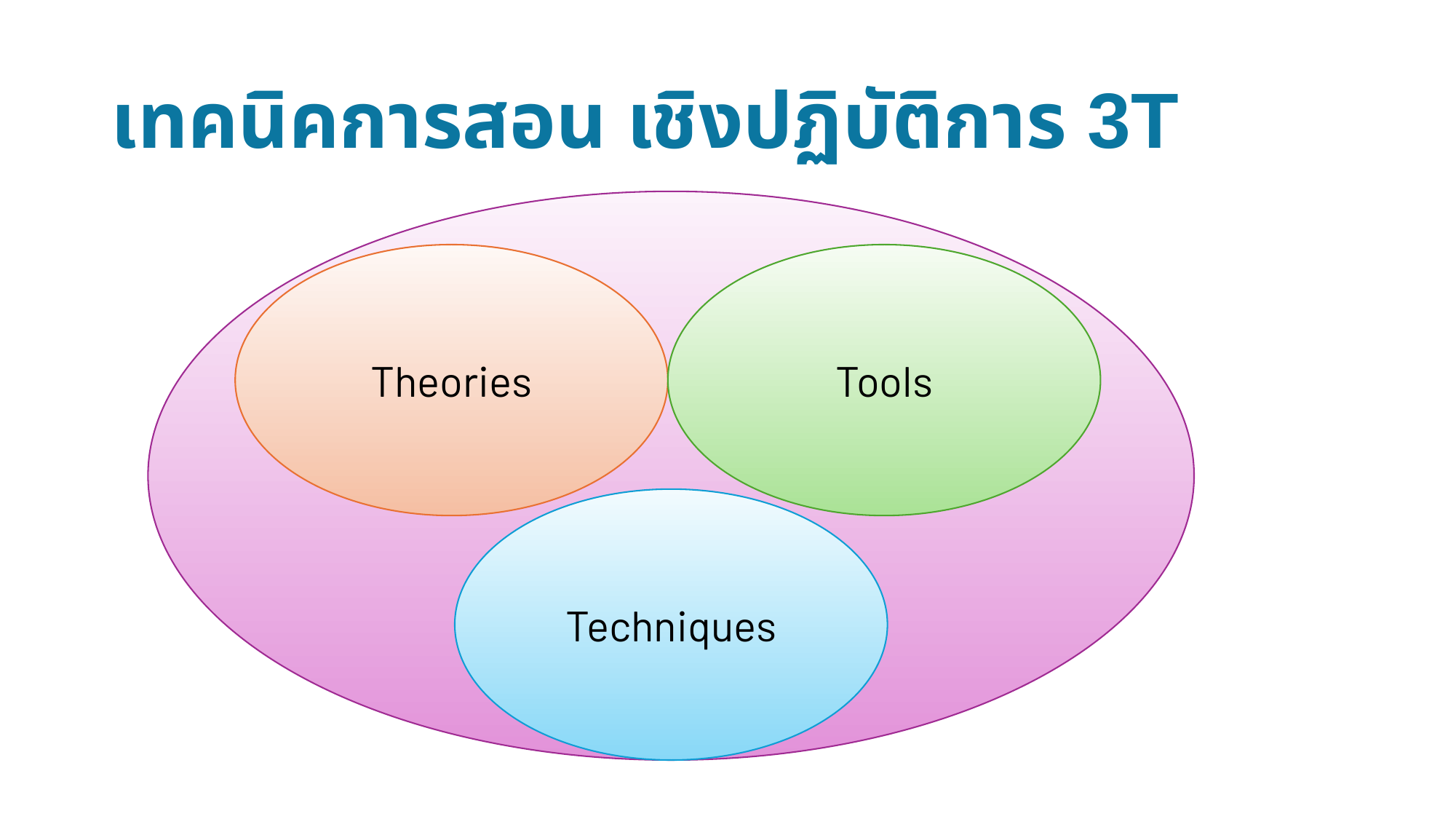

# เทคนิคการสอน เชิงปฏิบัติการ 3T

Theories
Tools
Techniques